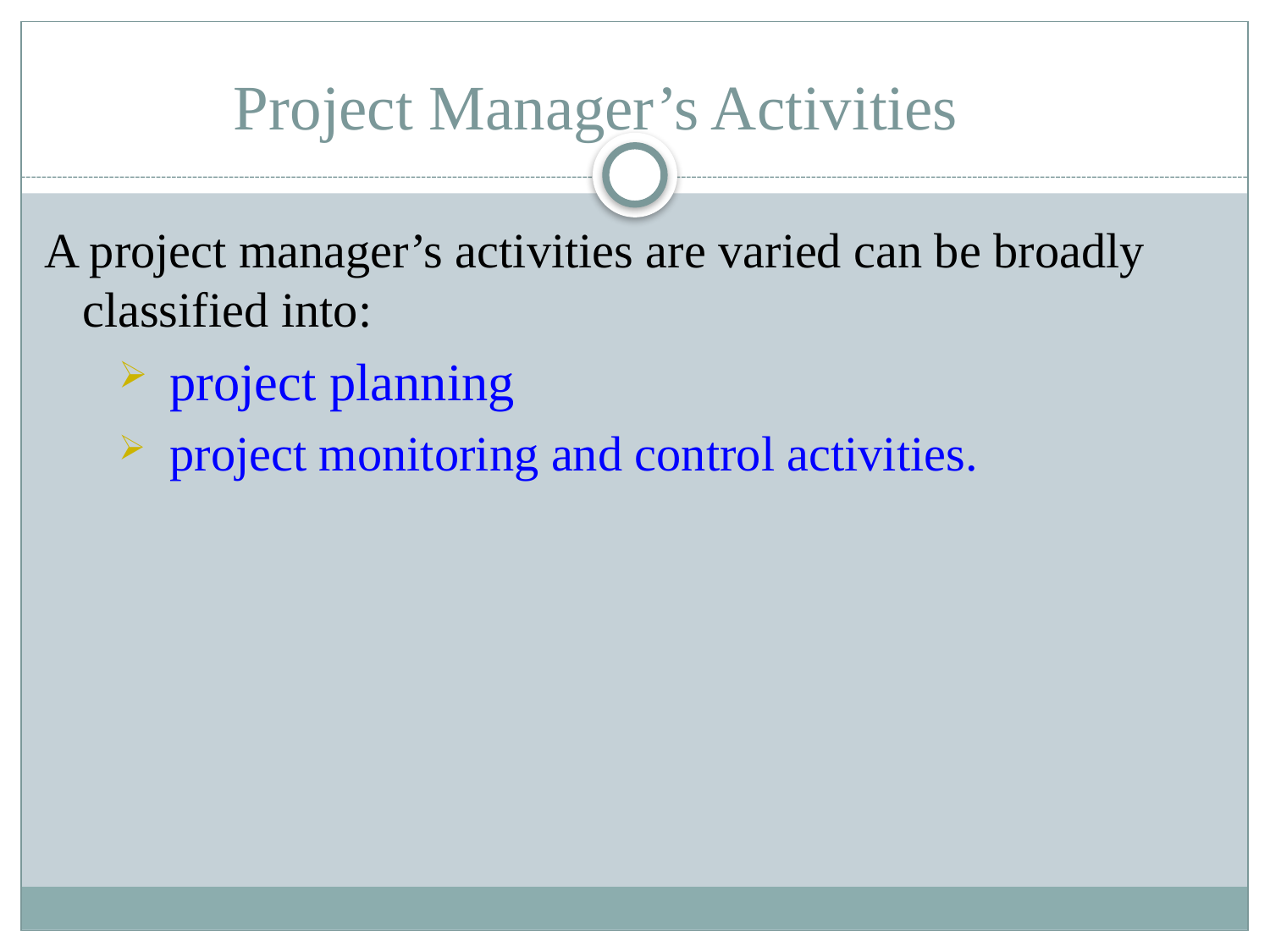

# Project Manager’s Activities
4
A project manager’s activities are varied can be broadly classified into:
project planning
project monitoring and control activities.